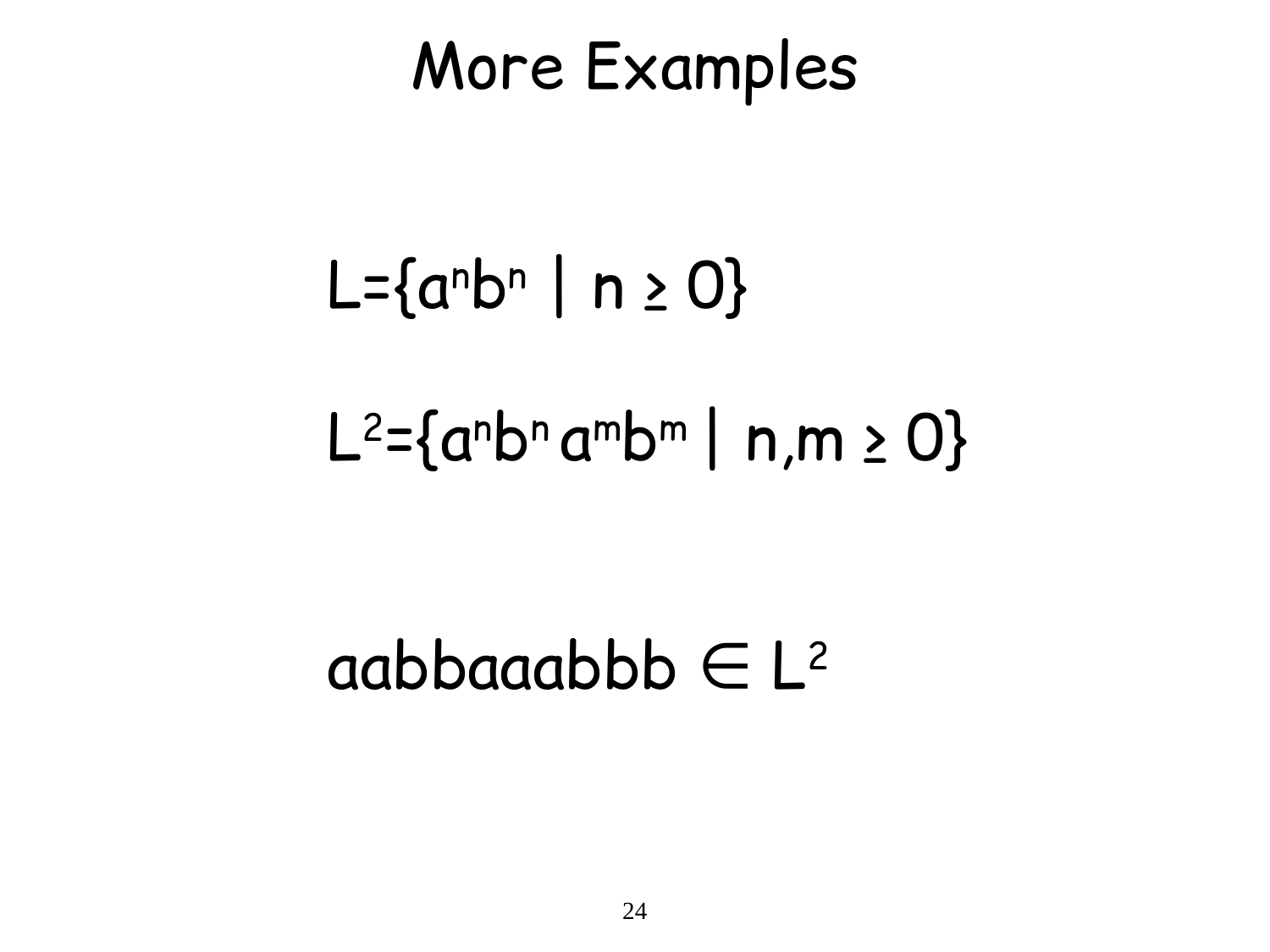

# More Examples

L={anbn | n ≥ 0}

L2={anbn ambm | n,m ≥ 0}

aabbaaabbb ∈ L2

24